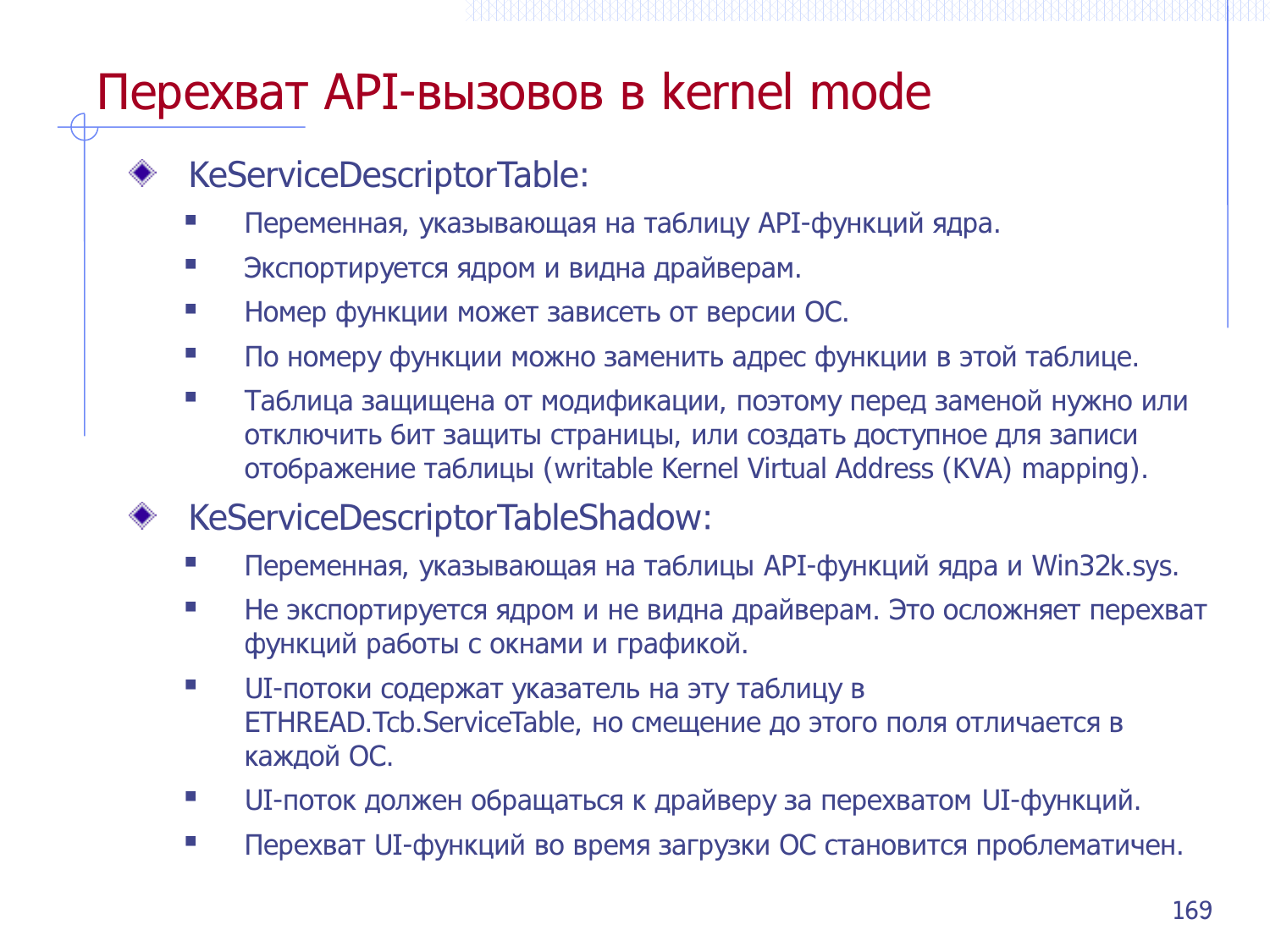

# Перехват API-вызовов в kernel mode
KeServiceDescriptorTable:
Переменная, указывающая на таблицу API-функций ядра.
Экспортируется ядром и видна драйверам.
Номер функции может зависеть от версии ОС.
По номеру функции можно заменить адрес функции в этой таблице.
Таблица защищена от модификации, поэтому перед заменой нужно или отключить бит защиты страницы, или создать доступное для записи отображение таблицы (writable Kernel Virtual Address (KVA) mapping).
KeServiceDescriptorTableShadow:
Переменная, указывающая на таблицы API-функций ядра и Win32k.sys.
Не экспортируется ядром и не видна драйверам. Это осложняет перехват функций работы с окнами и графикой.
UI-потоки содержат указатель на эту таблицу в ETHREAD.Tcb.ServiceTable, но смещение до этого поля отличается в каждой ОС.
UI-поток должен обращаться к драйверу за перехватом UI-функций.
Перехват UI-функций во время загрузки ОС становится проблематичен.
169